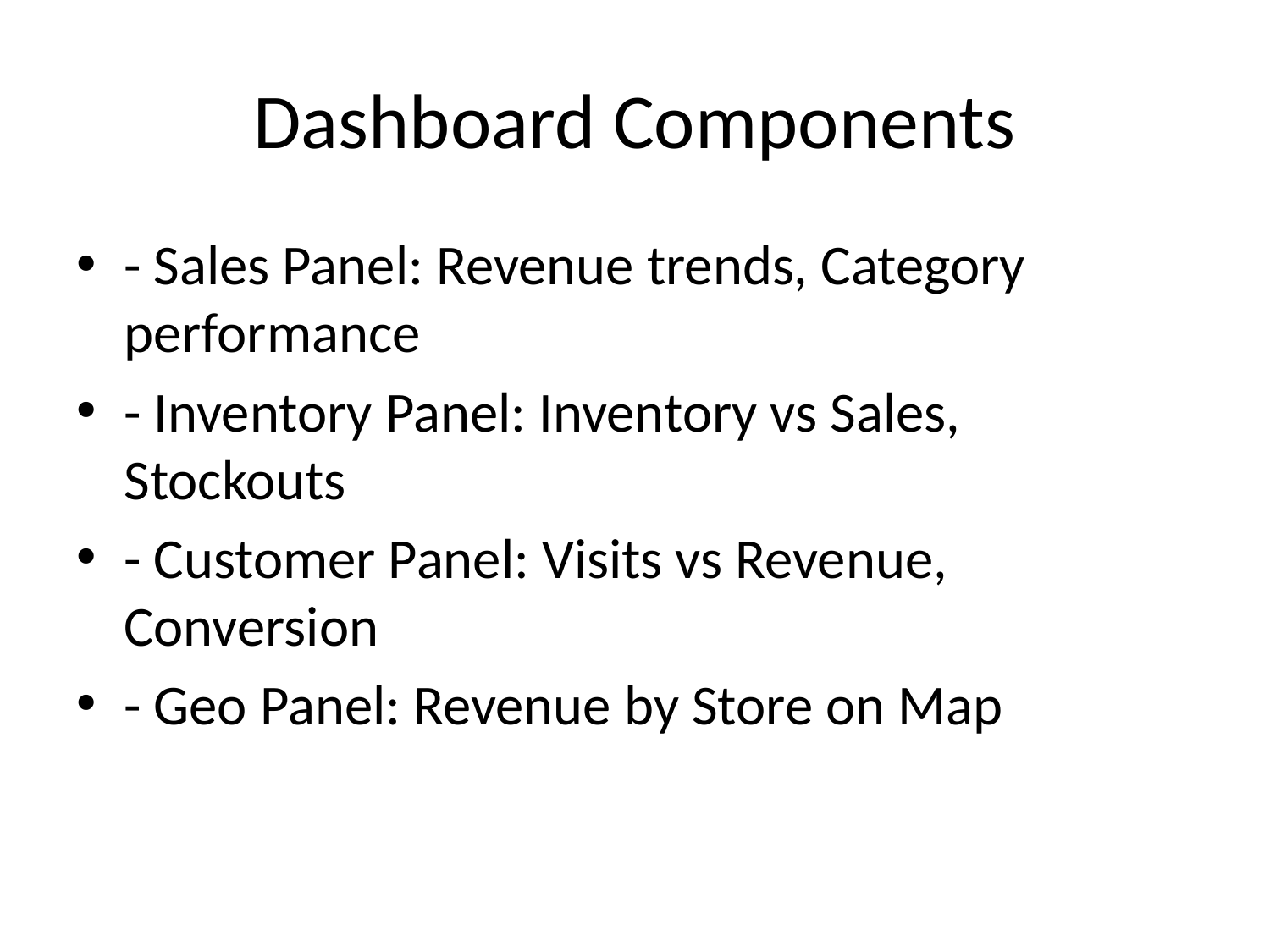

# Dashboard Components
- Sales Panel: Revenue trends, Category performance
- Inventory Panel: Inventory vs Sales, Stockouts
- Customer Panel: Visits vs Revenue, Conversion
- Geo Panel: Revenue by Store on Map